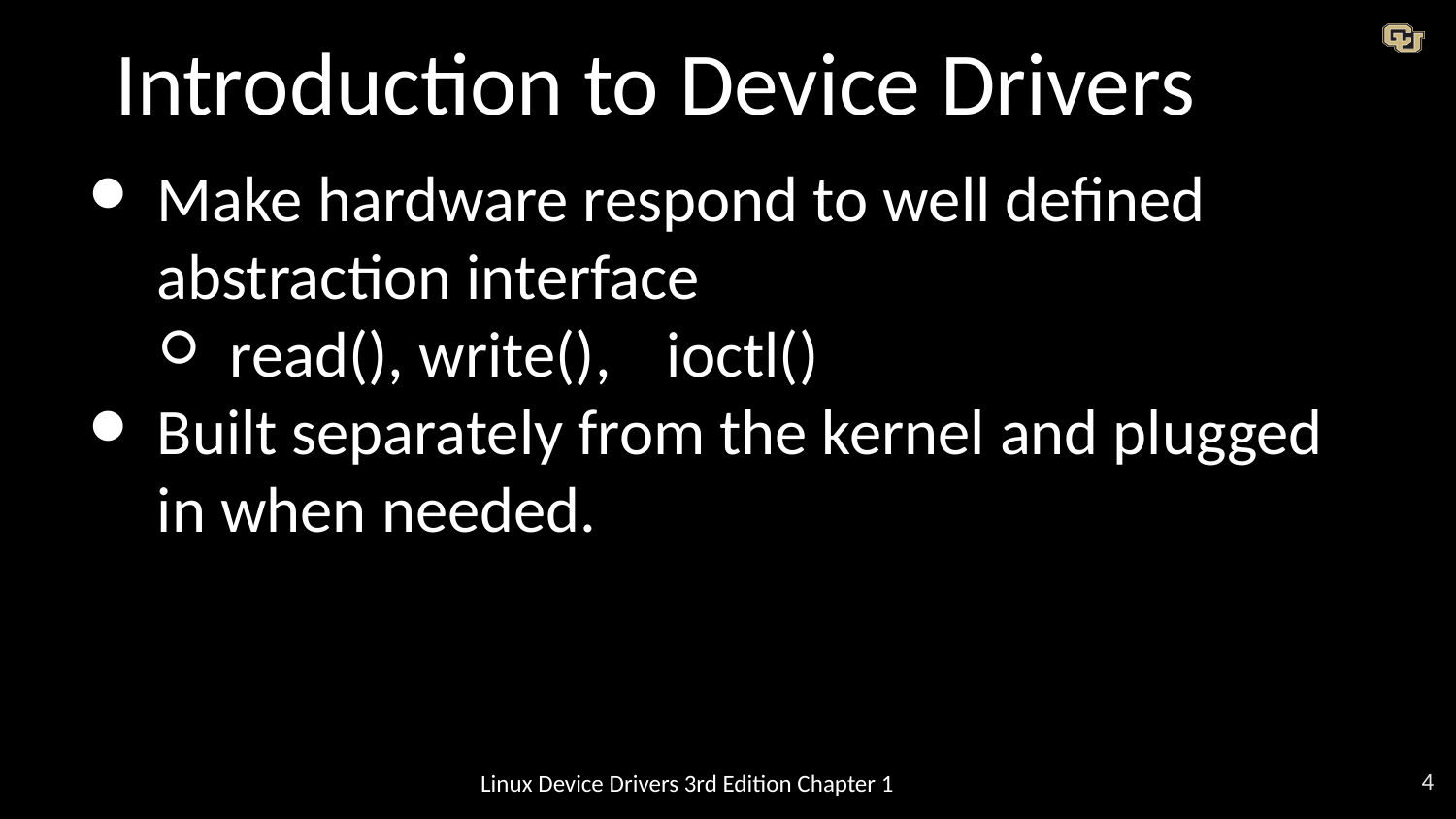

# Introduction to Device Drivers
Make hardware respond to well defined abstraction interface
read(), write(),	ioctl()
Built separately from the kernel and plugged in when needed.
Linux Device Drivers 3rd Edition Chapter 1
4